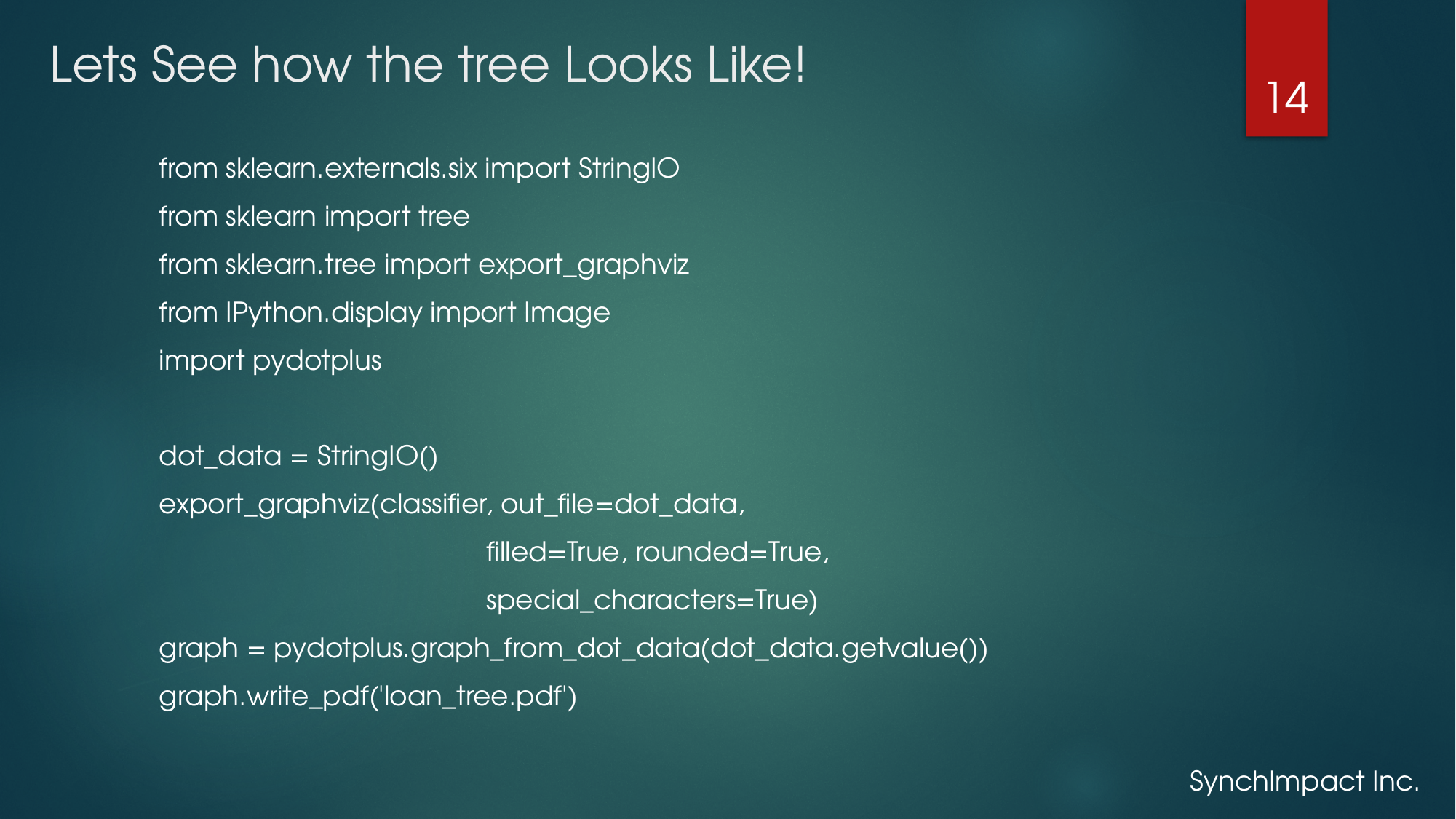

# Lets See how the tree Looks Like!
14
	from sklearn.externals.six import StringIO
	from sklearn import tree
	from sklearn.tree import export_graphviz
	from IPython.display import Image
	import pydotplus

	dot_data = StringIO()
	export_graphviz(classifier, out_file=dot_data,
       			         	filled=True, rounded=True,
                			special_characters=True)
	graph = pydotplus.graph_from_dot_data(dot_data.getvalue())
	graph.write_pdf('loan_tree.pdf')

SynchImpact Inc.